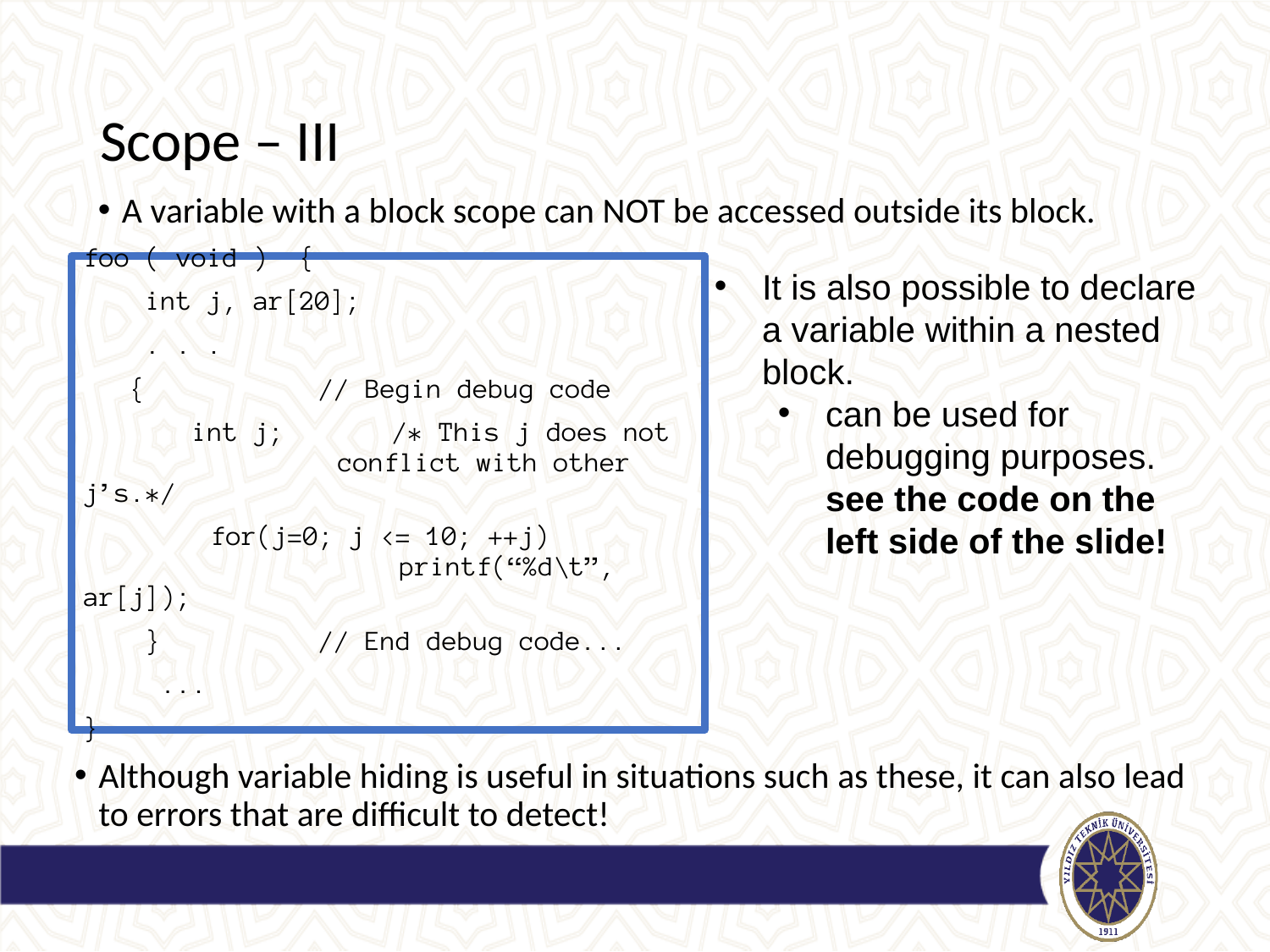

# Scope – III
A variable with a block scope can NOT be accessed outside its block.
foo ( void )  {
    int j, ar[20];
    . . .
   {	       // Begin debug code
       int j;       /* This j does not 		conflict with other j’s.*/
	for(j=0; j <= 10; ++j) 			    printf(“%d\t”, ar[j]);
    } 	       // End debug code...
     ...
}
It is also possible to declare a variable within a nested block.
can be used for debugging purposes. see the code on the left side of the slide!
Although variable hiding is useful in situations such as these, it can also lead to errors that are difficult to detect!